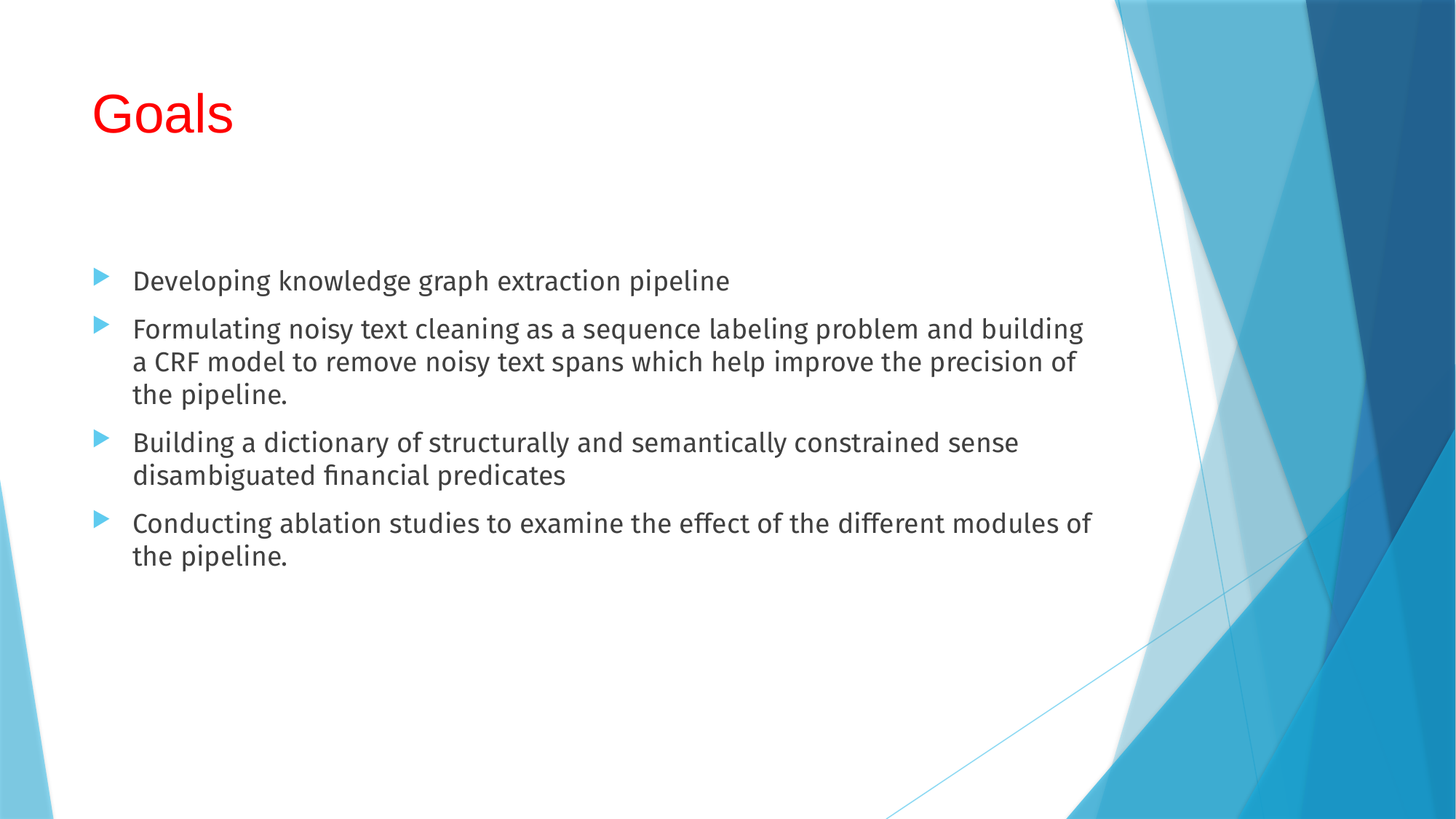

# Goals
Developing knowledge graph extraction pipeline
Formulating noisy text cleaning as a sequence labeling problem and building a CRF model to remove noisy text spans which help improve the precision of the pipeline.
Building a dictionary of structurally and semantically constrained sense disambiguated financial predicates
Conducting ablation studies to examine the effect of the different modules of the pipeline.